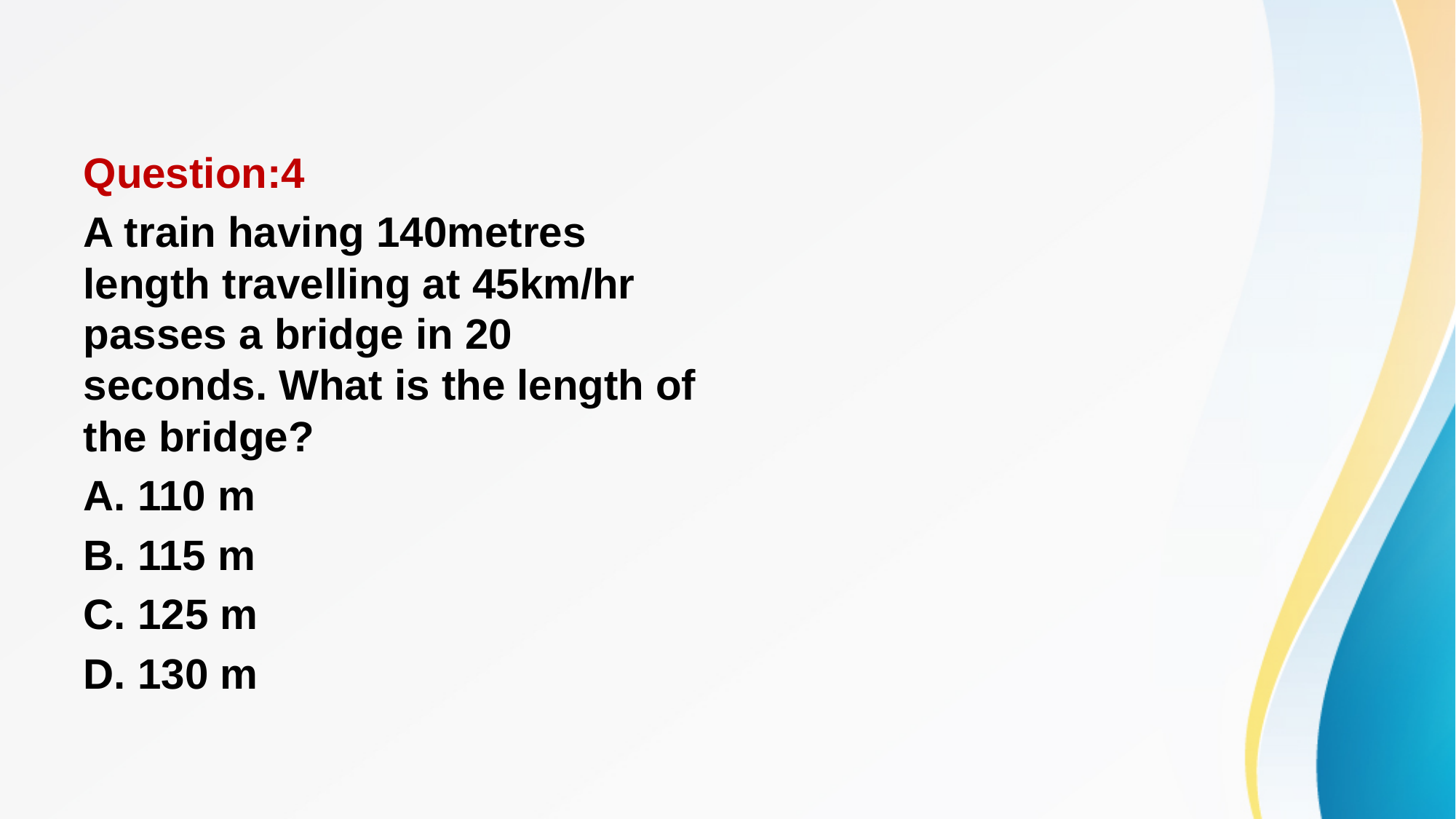

#
Question:4
A train having 140metres length travelling at 45km/hr passes a bridge in 20 seconds. What is the length of the bridge?
A. 110 m
B. 115 m
C. 125 m
D. 130 m